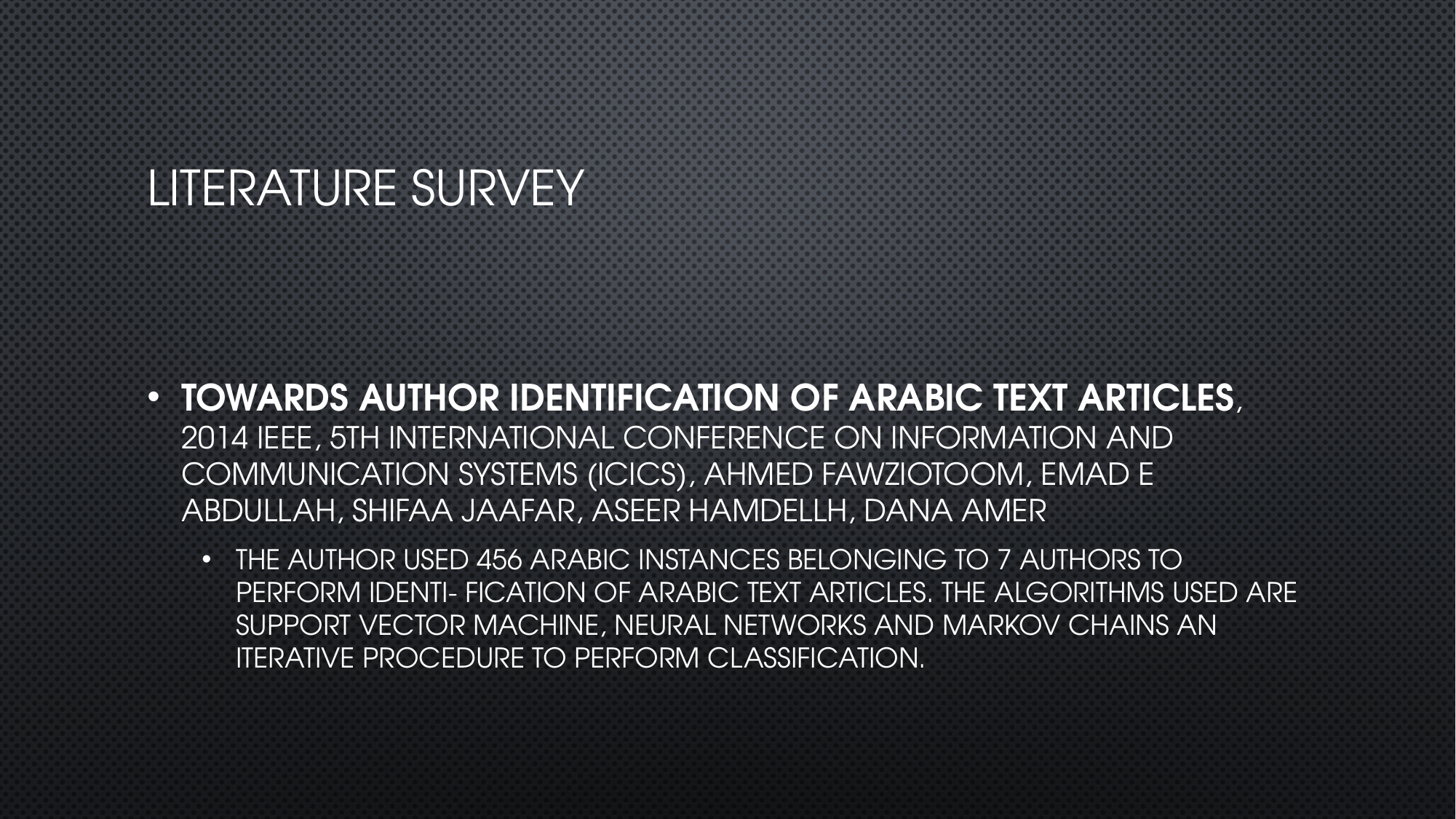

# Literature survey
Towards Author Identification of Arabic Text Articles, 2014 IEEE, 5th International Conference on Information and Communication Systems (ICICS), Ahmed Fawziotoom, Emad E Abdullah, Shifaa Jaafar, Aseer Hamdellh, Dana Amer
the author used 456 arabic instances belonging to 7 authors to perform identi- fication of Arabic text articles. The algorithms used are support vector machine, Neural networks and Markov Chains an iterative procedure to perform classification.